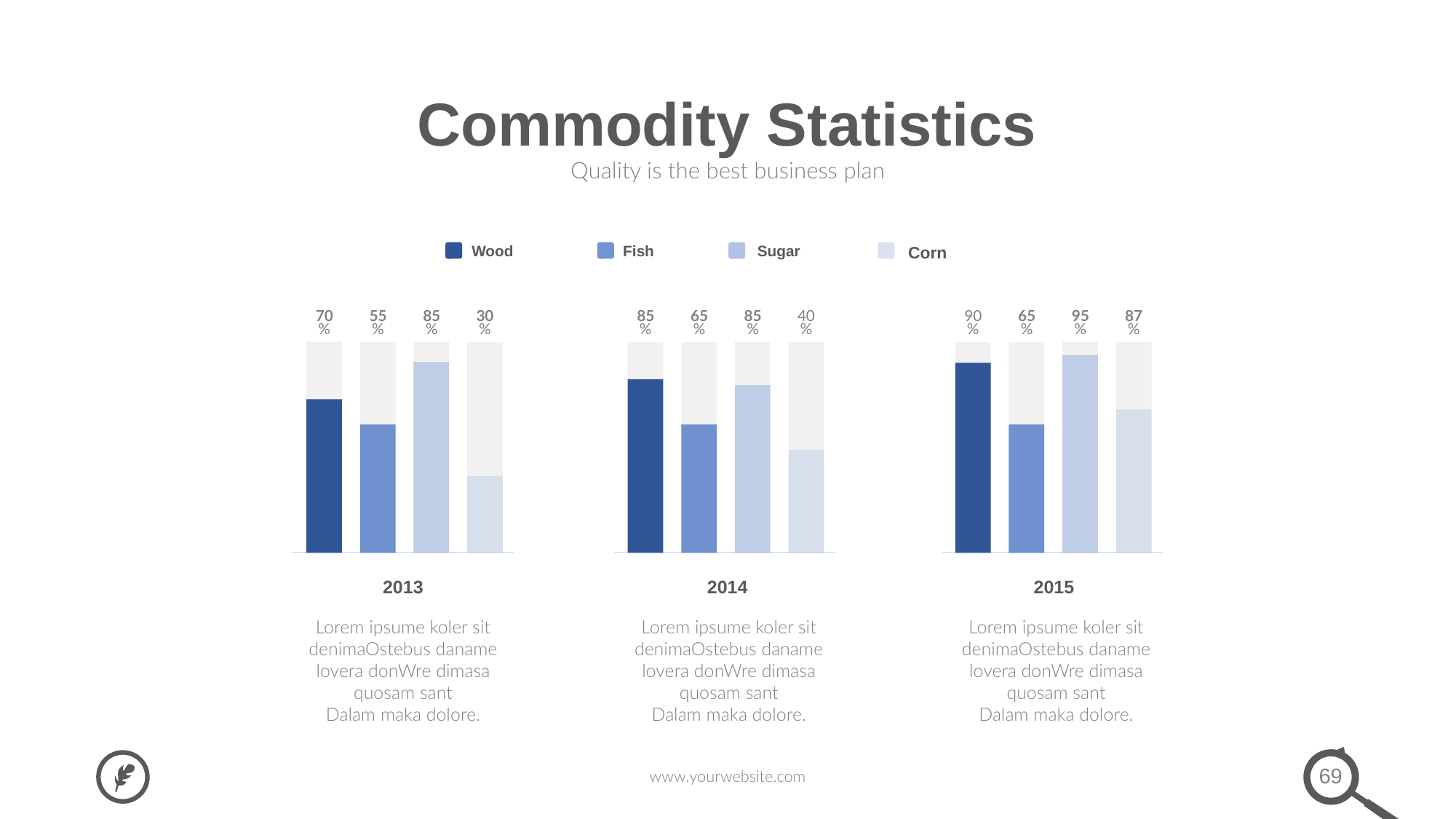

Commodity Statistics
Quality is the best business plan
Sugar
Fish
Wood
Corn

70%
55%
85%
30%
85%
65%
85%
40%
90%
65%
95%
87%

2013
2014
2015
Lorem ipsume koler sit denimaOstebus daname lovera donWre dimasa quosam sant
Dalam maka dolore.
Lorem ipsume koler sit denimaOstebus daname lovera donWre dimasa quosam sant
Dalam maka dolore.
Lorem ipsume koler sit denimaOstebus daname lovera donWre dimasa quosam sant
Dalam maka dolore.

69

www.yourwebsite.com